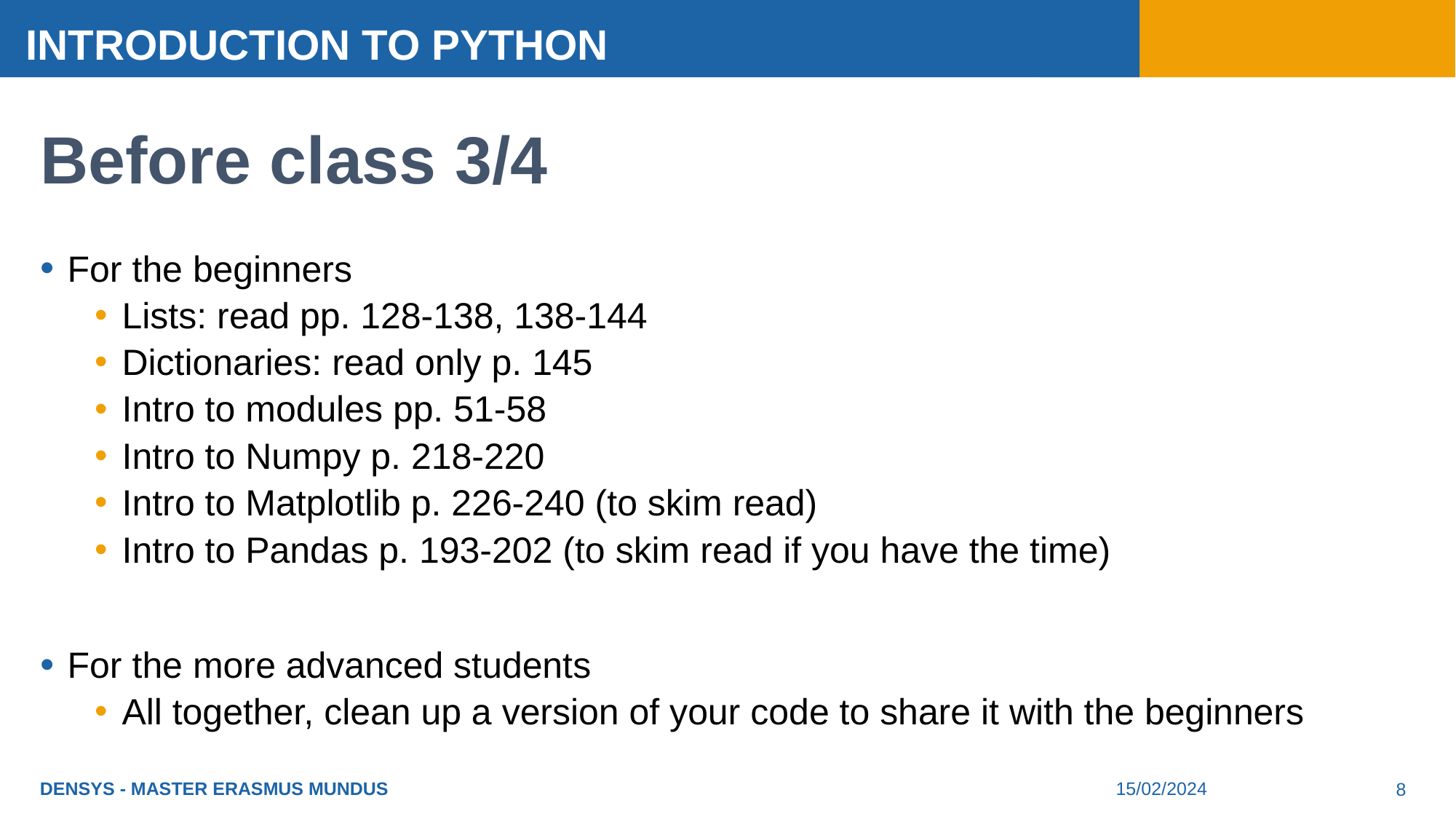

# Before class 3/4
For the beginners
Lists: read pp. 128-138, 138-144
Dictionaries: read only p. 145
Intro to modules pp. 51-58
Intro to Numpy p. 218-220
Intro to Matplotlib p. 226-240 (to skim read)
Intro to Pandas p. 193-202 (to skim read if you have the time)

For the more advanced students
All together, clean up a version of your code to share it with the beginners

DENSYS - MASTER ERASMUS MUNDUS
15/02/2024
8